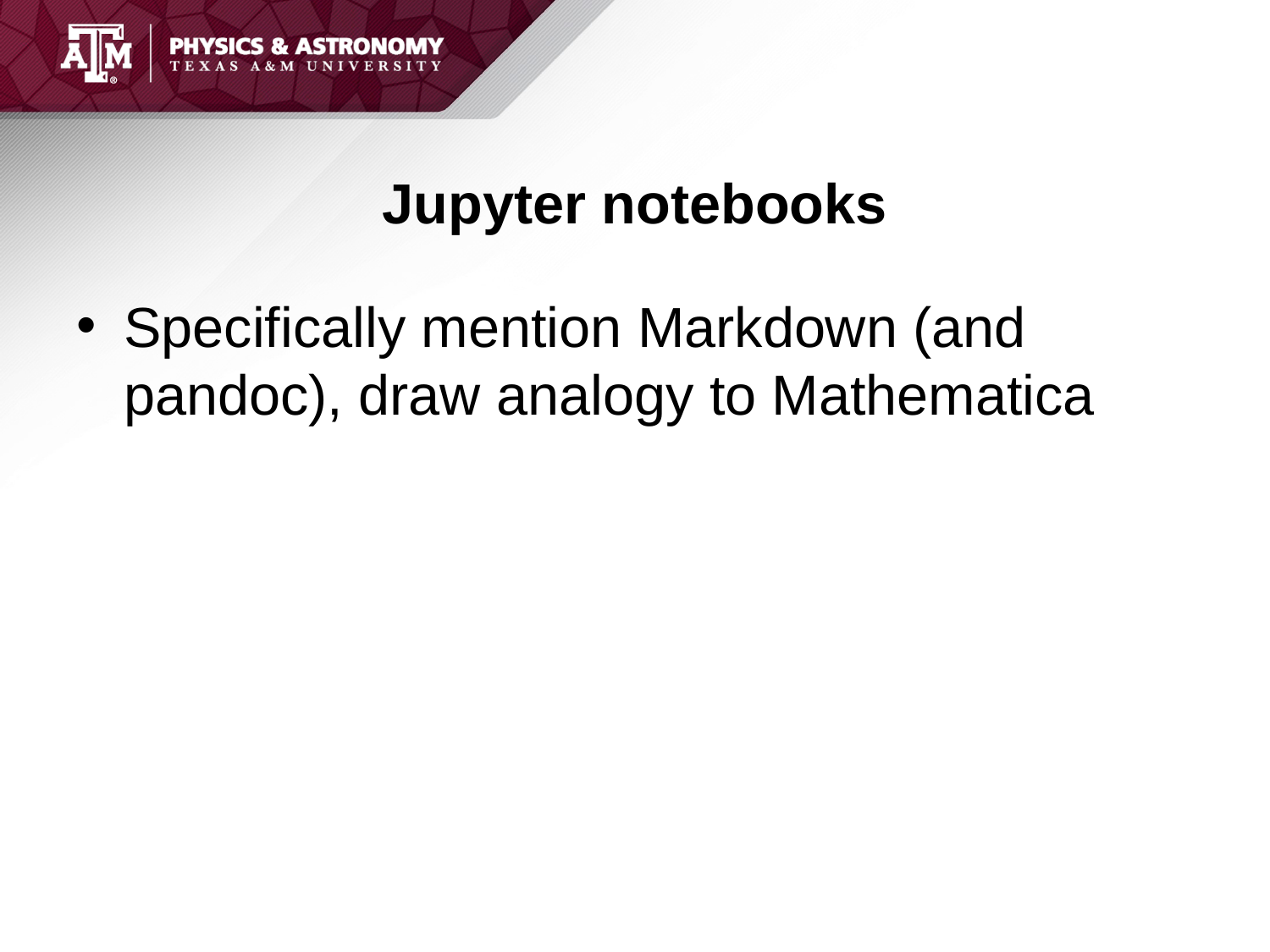

# Jupyter notebooks
Specifically mention Markdown (and pandoc), draw analogy to Mathematica